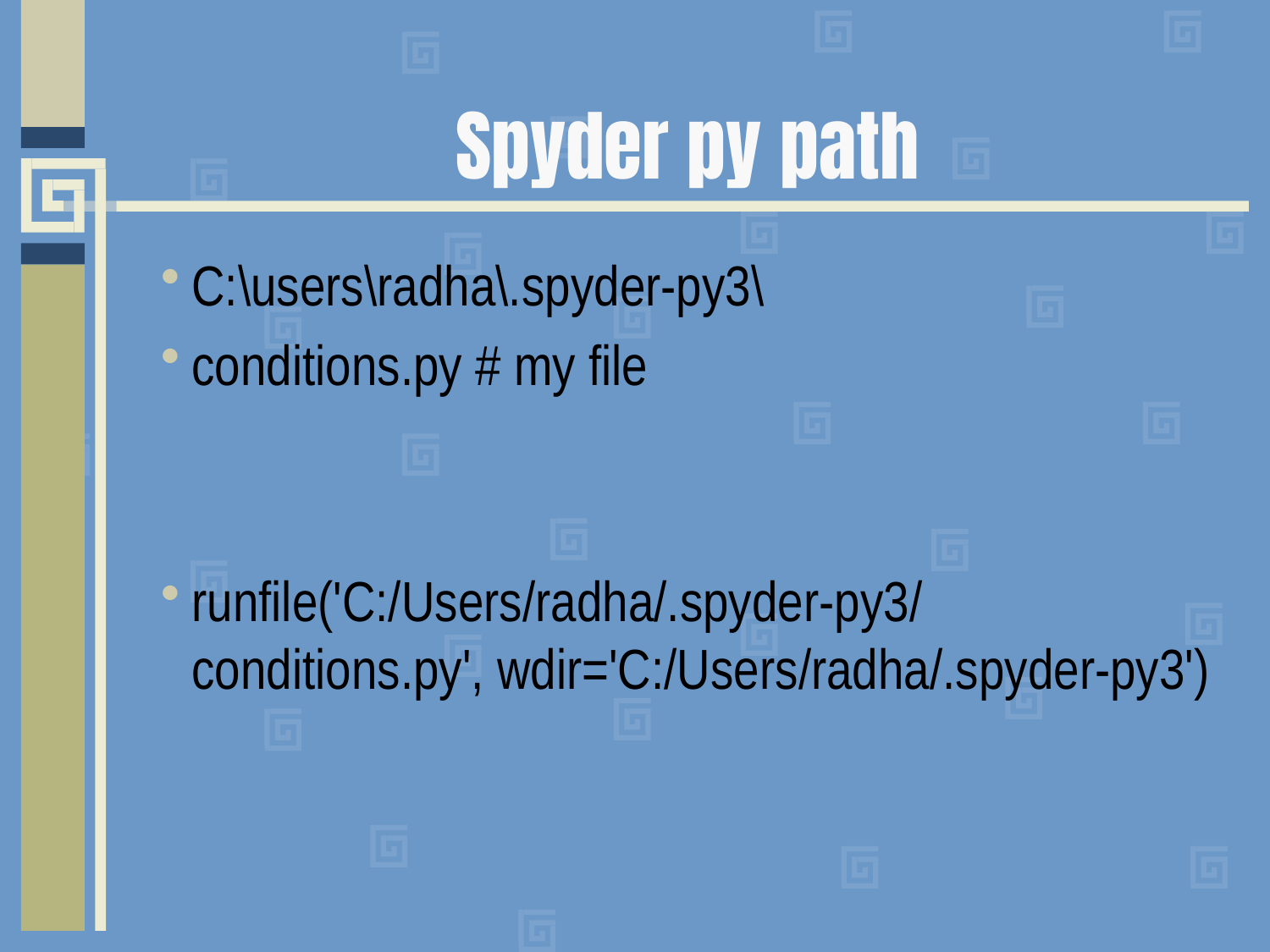

# Spyder py path
C:\users\radha\.spyder-py3\
conditions.py # my file

runfile('C:/Users/radha/.spyder-py3/conditions.py', wdir='C:/Users/radha/.spyder-py3')